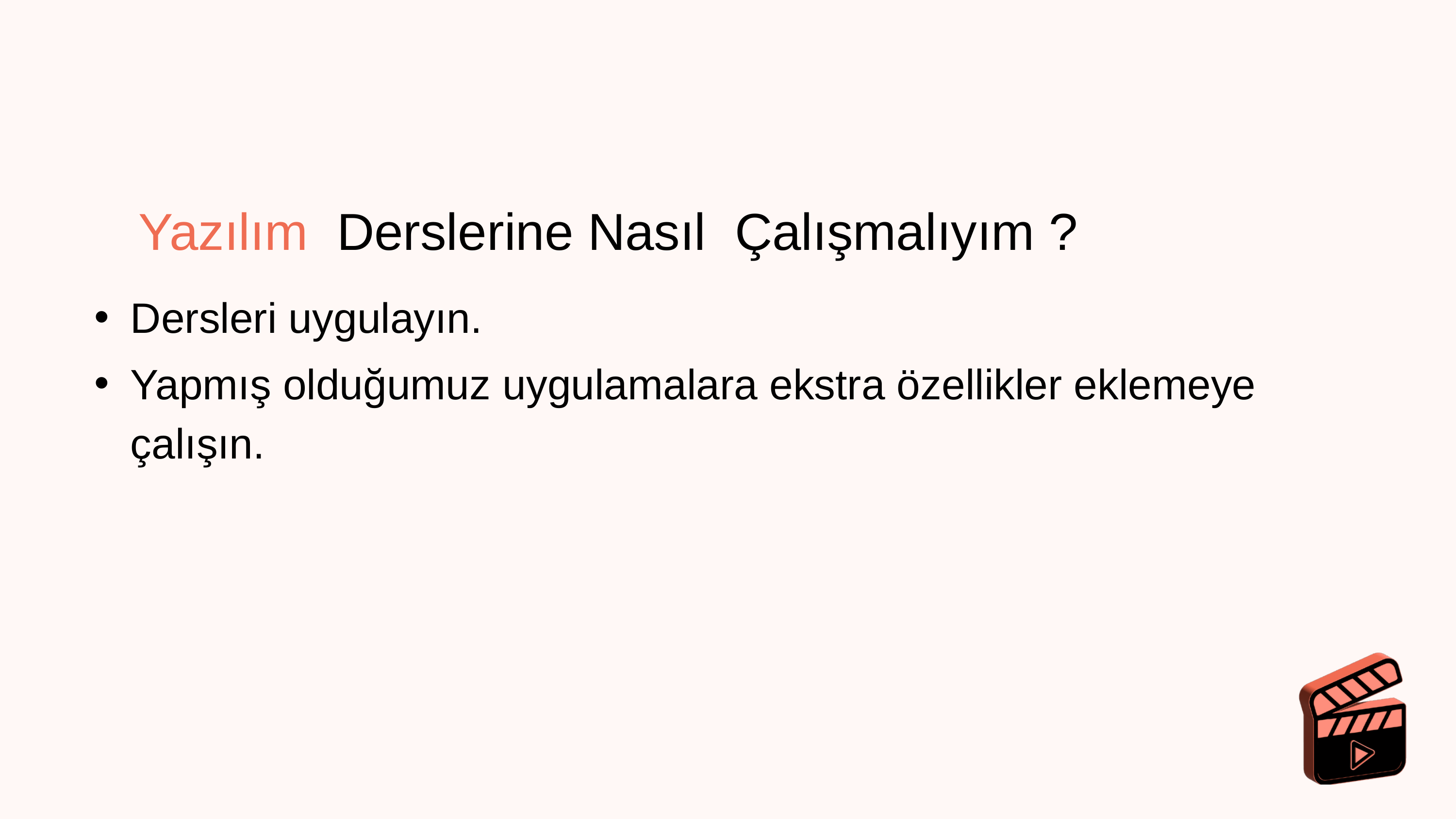

Yazılım  Derslerine Nasıl  Çalışmalıyım ?
Dersleri uygulayın.
Yapmış olduğumuz uygulamalara ekstra özellikler eklemeye çalışın.